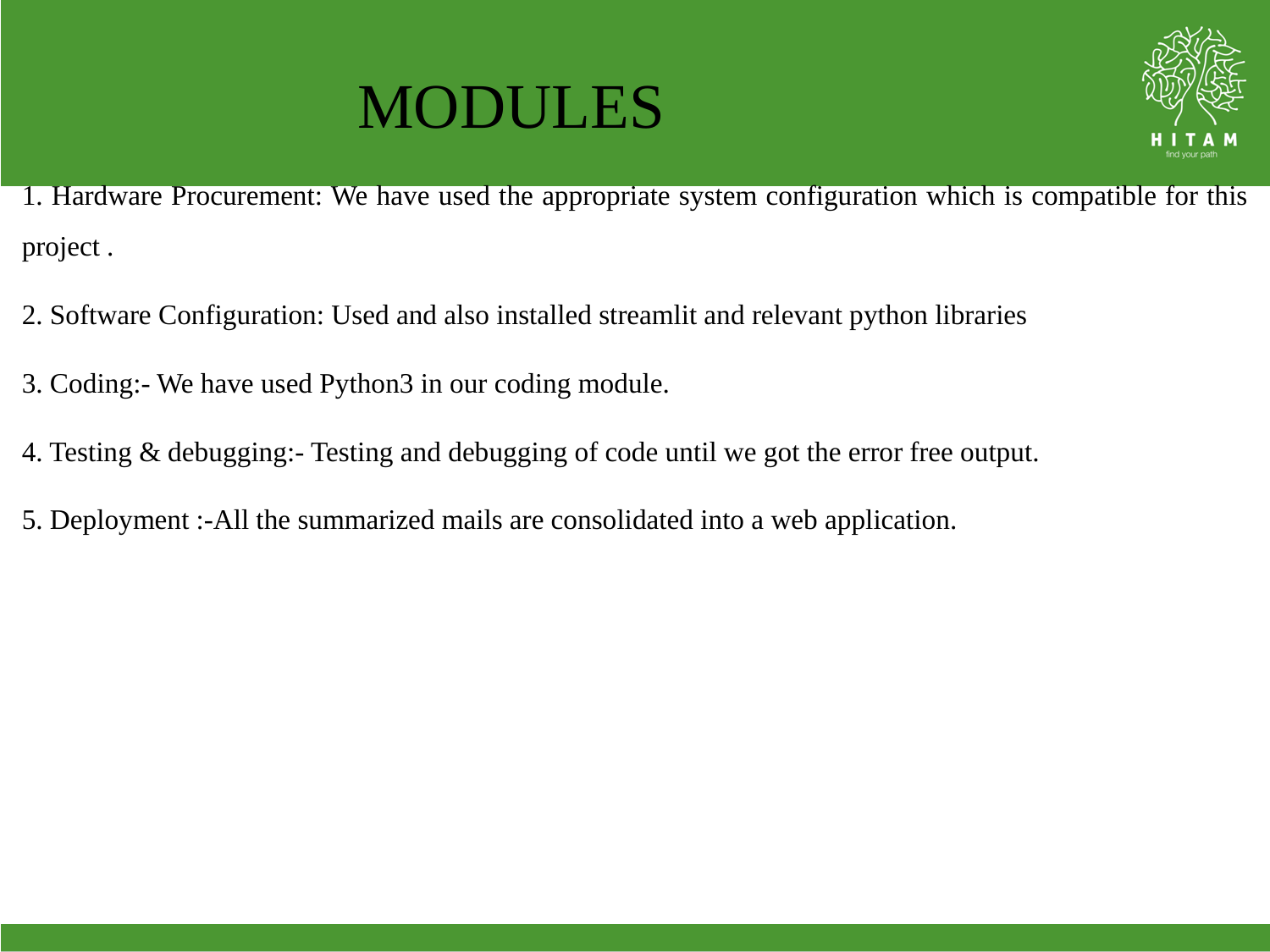

1. Hardware Procurement: We have used the appropriate system configuration which is compatible for this project .
2. Software Configuration: Used and also installed streamlit and relevant python libraries
3. Coding:- We have used Python3 in our coding module.
4. Testing & debugging:- Testing and debugging of code until we got the error free output.
5. Deployment :-All the summarized mails are consolidated into a web application.
# MODULES